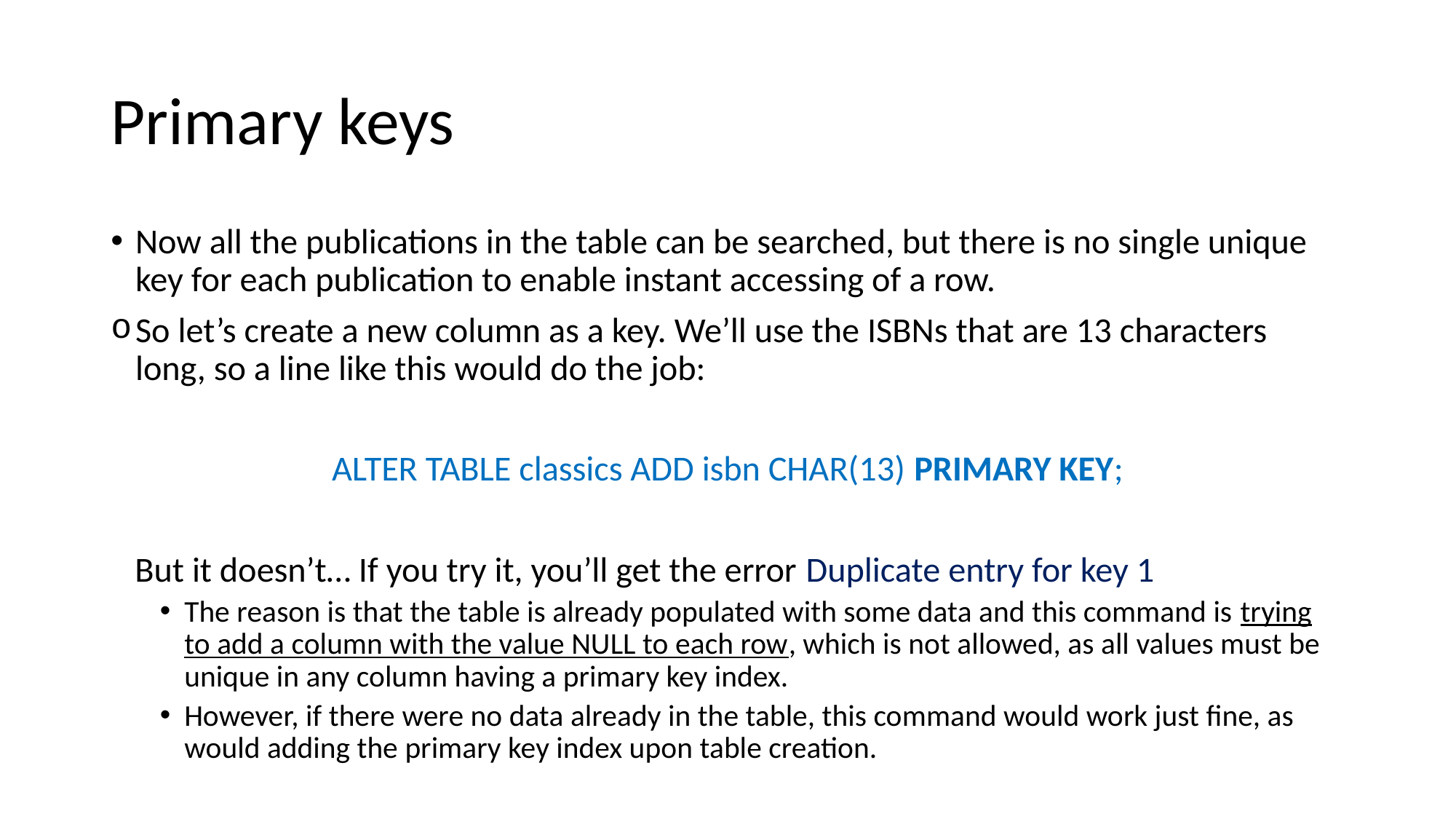

# Primary keys
Now all the publications in the table can be searched, but there is no single unique key for each publication to enable instant accessing of a row.
So let’s create a new column as a key. We’ll use the ISBNs that are 13 characters long, so a line like this would do the job:

ALTER TABLE classics ADD isbn CHAR(13) PRIMARY KEY;

   But it doesn’t… If you try it, you’ll get the error Duplicate entry for key 1
The reason is that the table is already populated with some data and this command is trying to add a column with the value NULL to each row, which is not allowed, as all values must be unique in any column having a primary key index.
However, if there were no data already in the table, this command would work just fine, as would adding the primary key index upon table creation.